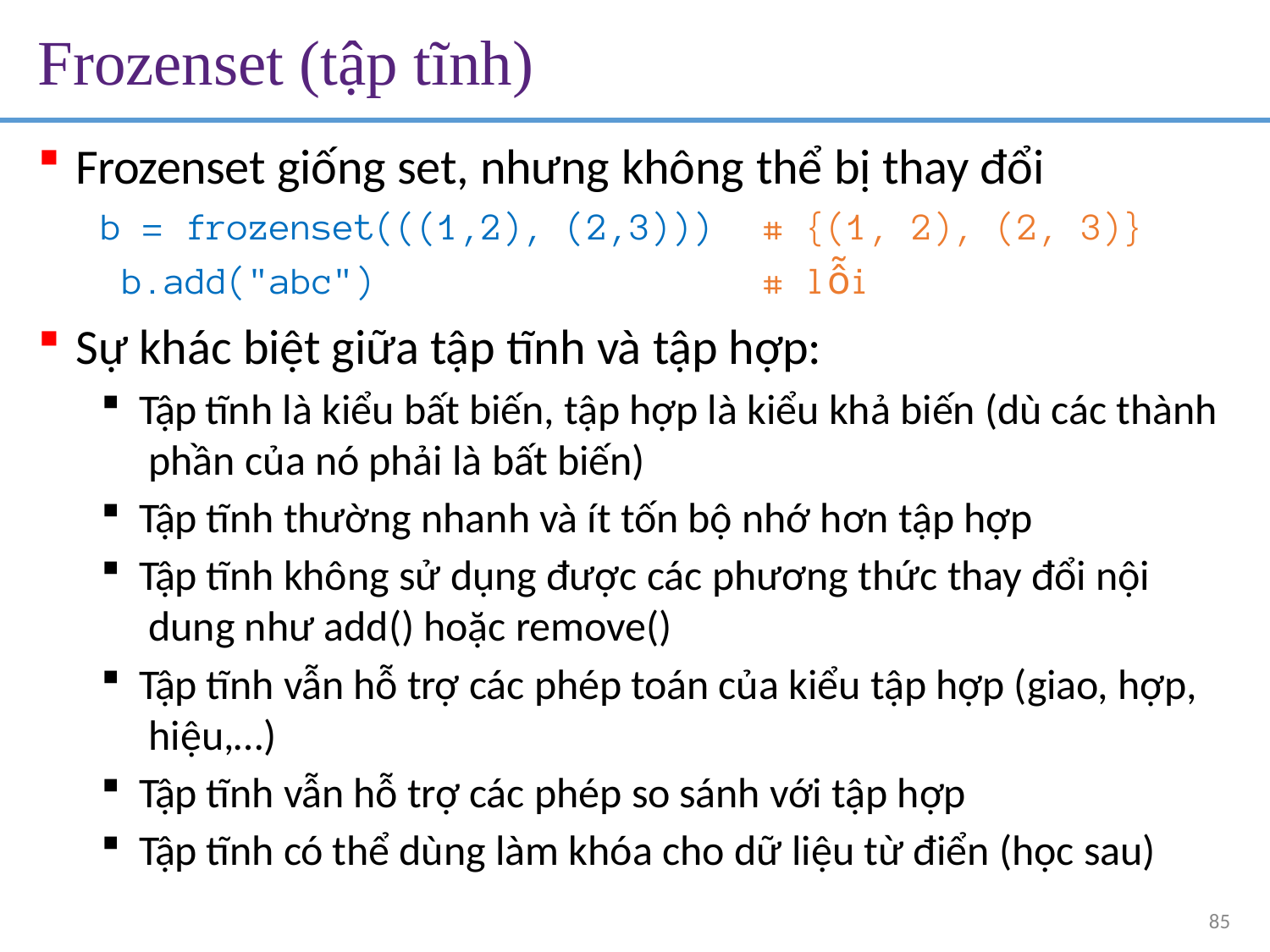

# Frozenset (tập tĩnh)
Frozenset giống set, nhưng không thể bị thay đổi
b = frozenset(((1,2), (2,3)))  b.add("abc")
# {(1, 2), (2, 3)}
# lỗi
Sự khác biệt giữa tập tĩnh và tập hợp:
Tập tĩnh là kiểu bất biến, tập hợp là kiểu khả biến (dù các thành  phần của nó phải là bất biến)
Tập tĩnh thường nhanh và ít tốn bộ nhớ hơn tập hợp
Tập tĩnh không sử dụng được các phương thức thay đổi nội  dung như add() hoặc remove()
Tập tĩnh vẫn hỗ trợ các phép toán của kiểu tập hợp (giao, hợp,  hiệu,…)
Tập tĩnh vẫn hỗ trợ các phép so sánh với tập hợp
Tập tĩnh có thể dùng làm khóa cho dữ liệu từ điển (học sau)

85